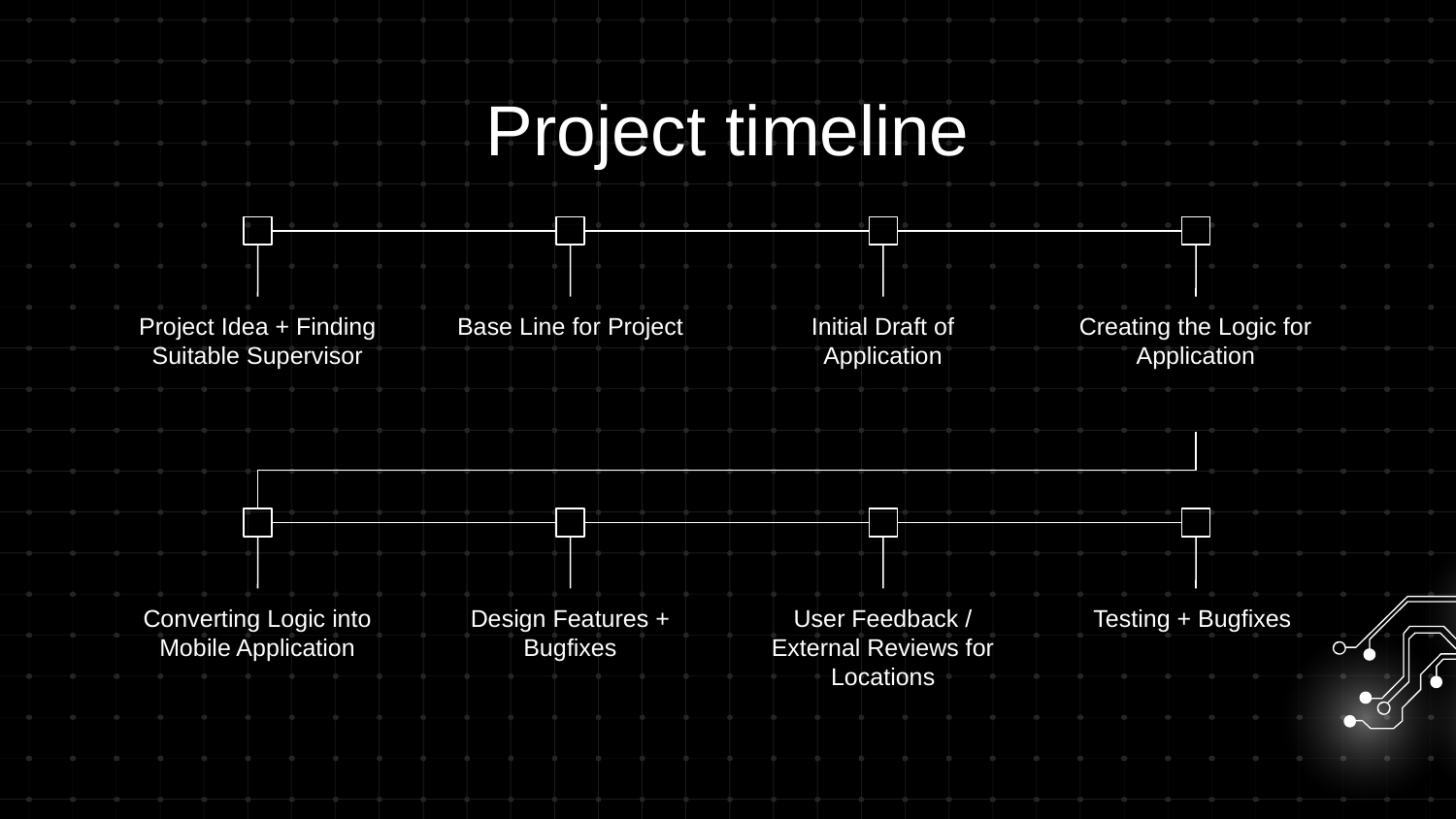

# Project timeline

Project Idea + Finding Suitable Supervisor
Base Line for Project
Initial Draft of Application
Creating the Logic for Application

Converting Logic into Mobile Application
Design Features + Bugfixes
User Feedback / External Reviews for Locations
Testing + Bugfixes